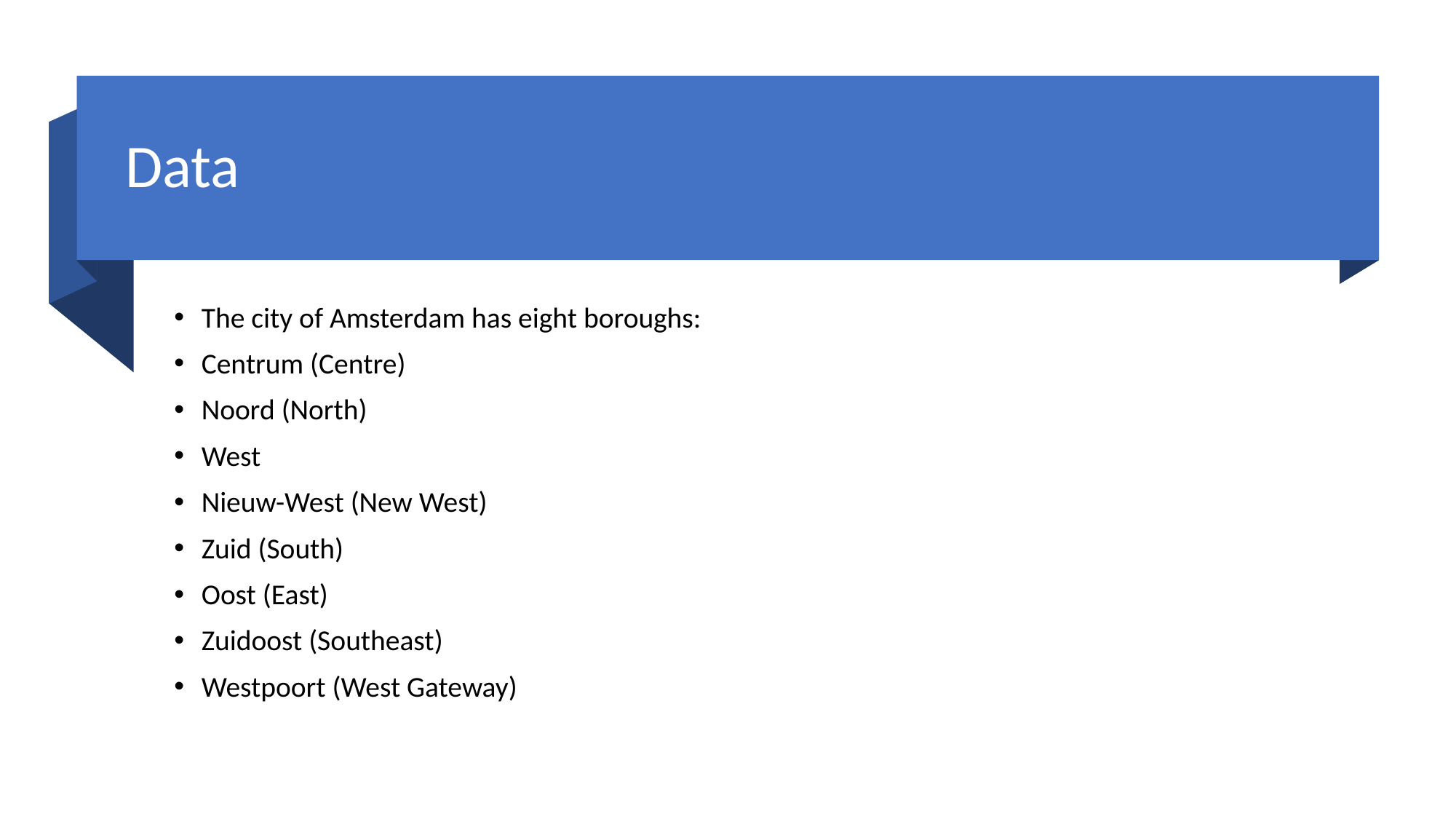

# Data

The city of Amsterdam has eight boroughs:
Centrum (Centre)
Noord (North)
West
Nieuw-West (New West)
Zuid (South)
Oost (East)
Zuidoost (Southeast)
Westpoort (West Gateway)